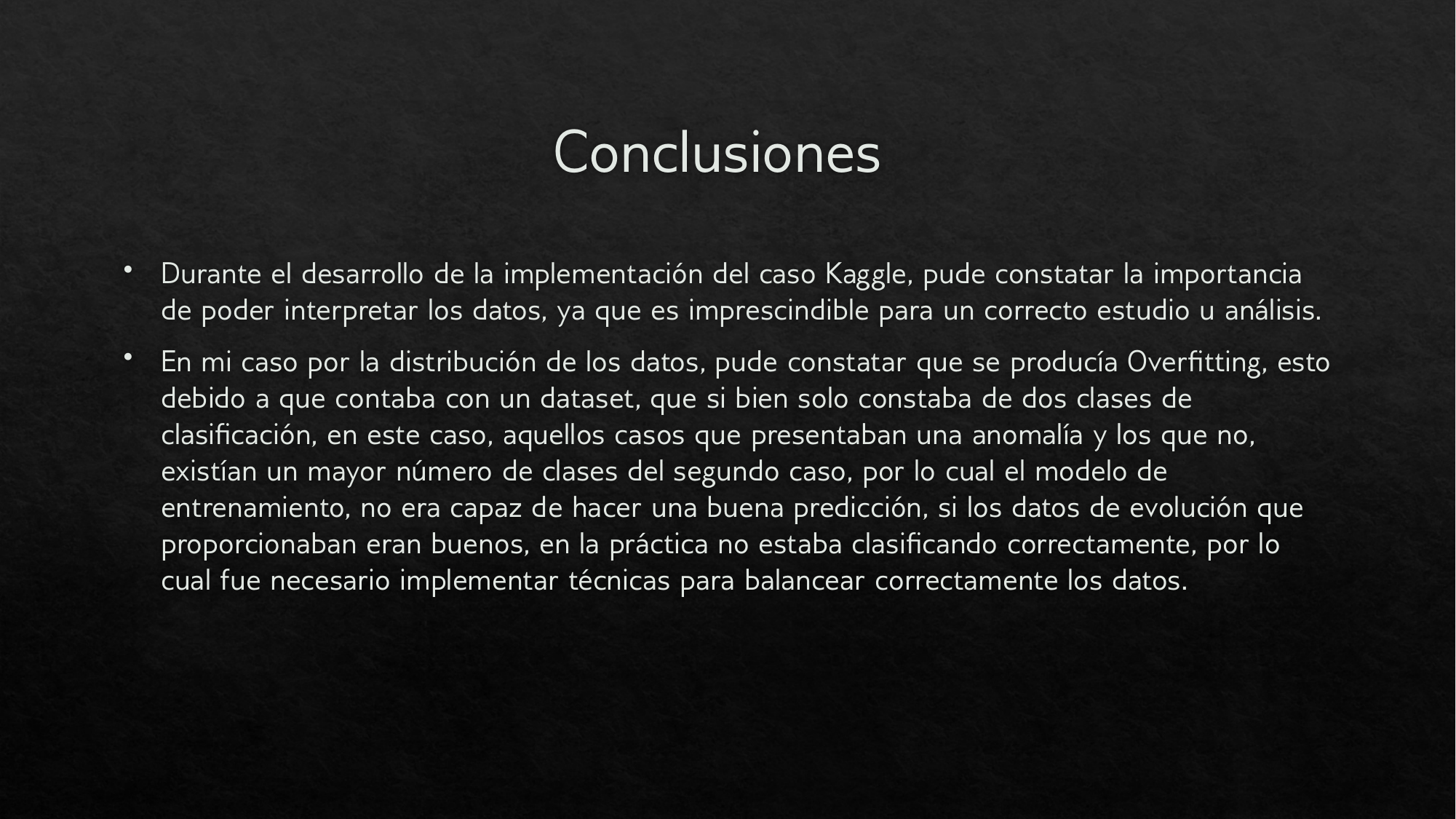

# Conclusiones
Durante el desarrollo de la implementación del caso Kaggle, pude constatar la importancia de poder interpretar los datos, ya que es imprescindible para un correcto estudio u análisis.
En mi caso por la distribución de los datos, pude constatar que se producía Overfitting, esto debido a que contaba con un dataset, que si bien solo constaba de dos clases de clasificación, en este caso, aquellos casos que presentaban una anomalía y los que no, existían un mayor número de clases del segundo caso, por lo cual el modelo de entrenamiento, no era capaz de hacer una buena predicción, si los datos de evolución que proporcionaban eran buenos, en la práctica no estaba clasificando correctamente, por lo cual fue necesario implementar técnicas para balancear correctamente los datos.